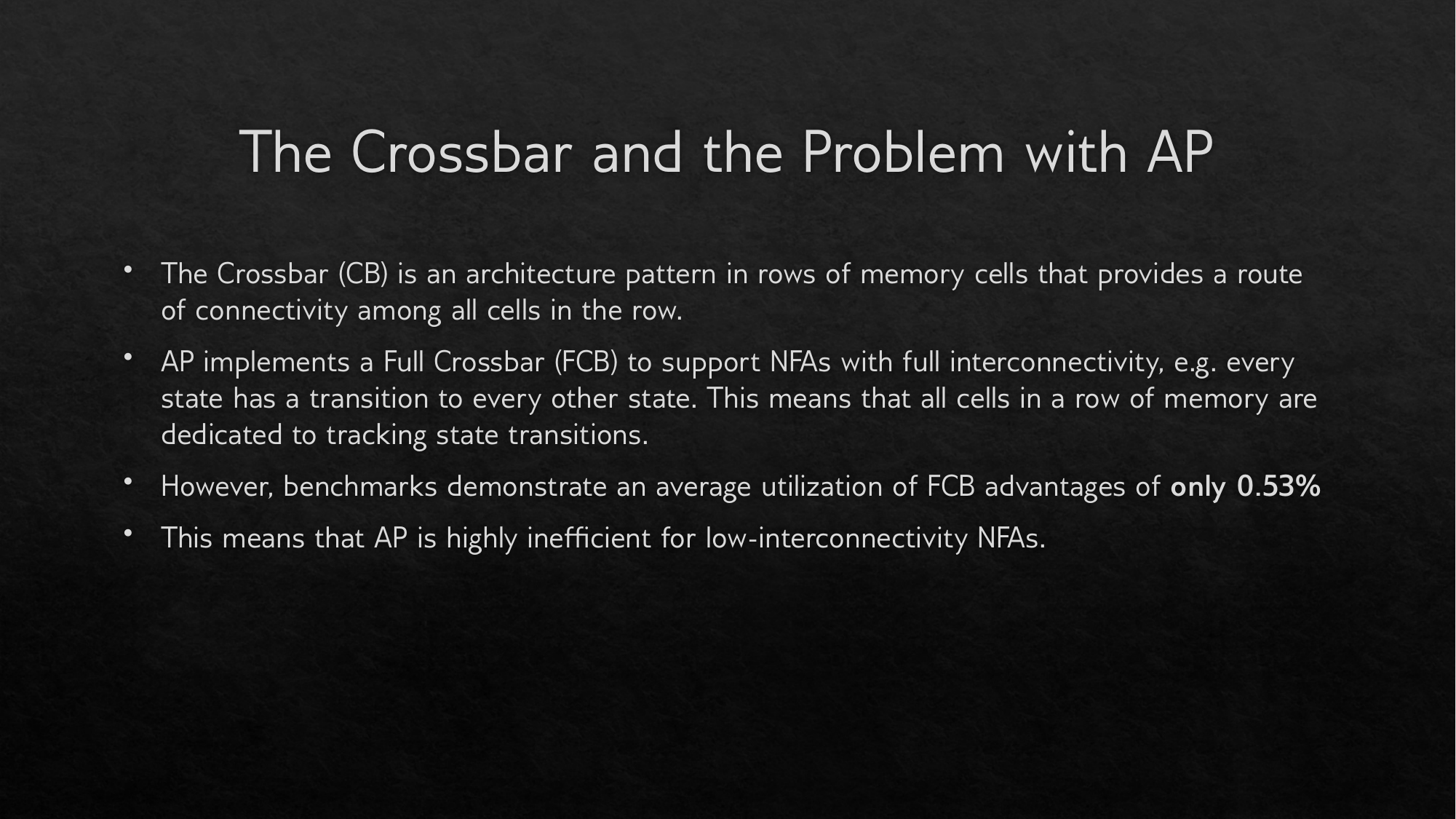

# The Crossbar and the Problem with AP
The Crossbar (CB) is an architecture pattern in rows of memory cells that provides a route of connectivity among all cells in the row.
AP implements a Full Crossbar (FCB) to support NFAs with full interconnectivity, e.g. every state has a transition to every other state. This means that all cells in a row of memory are dedicated to tracking state transitions.
However, benchmarks demonstrate an average utilization of FCB advantages of only 0.53%
This means that AP is highly inefficient for low-interconnectivity NFAs.